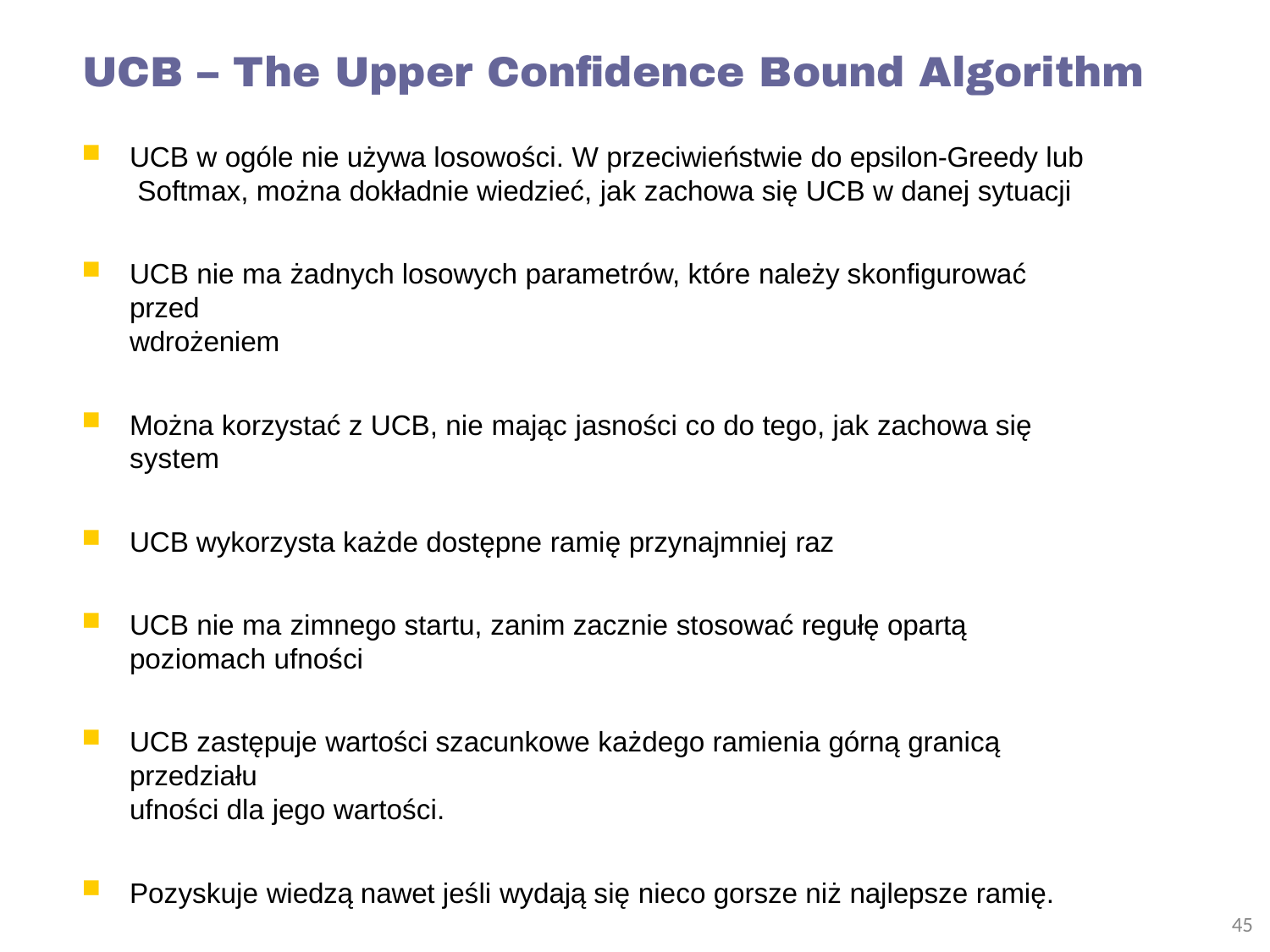

# UCB – The Upper Confidence Bound Algorithm
UCB w ogóle nie używa losowości. W przeciwieństwie do epsilon-Greedy lub  Softmax, można dokładnie wiedzieć, jak zachowa się UCB w danej sytuacji

UCB nie ma żadnych losowych parametrów, które należy skonfigurować przed
wdrożeniem

Można korzystać z UCB, nie mając jasności co do tego, jak zachowa się system

UCB wykorzysta każde dostępne ramię przynajmniej raz

UCB nie ma zimnego startu, zanim zacznie stosować regułę opartą
poziomach ufności

UCB zastępuje wartości szacunkowe każdego ramienia górną granicą przedziału
ufności dla jego wartości.

Pozyskuje wiedzą nawet jeśli wydają się nieco gorsze niż najlepsze ramię.
45